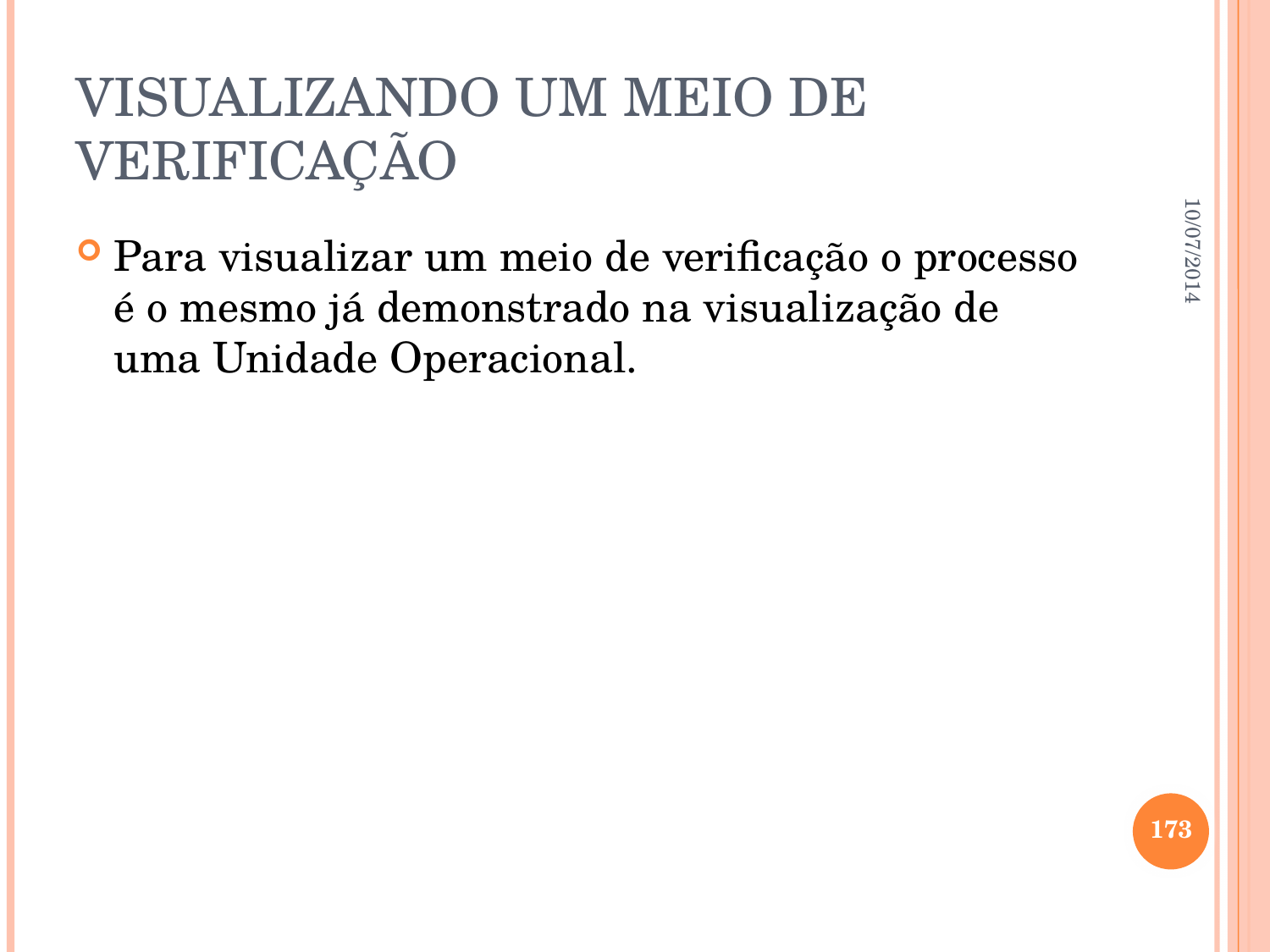

# Visualizando um meio de verificação
10/07/2014
Para visualizar um meio de verificação o processo é o mesmo já demonstrado na visualização de uma Unidade Operacional.
173